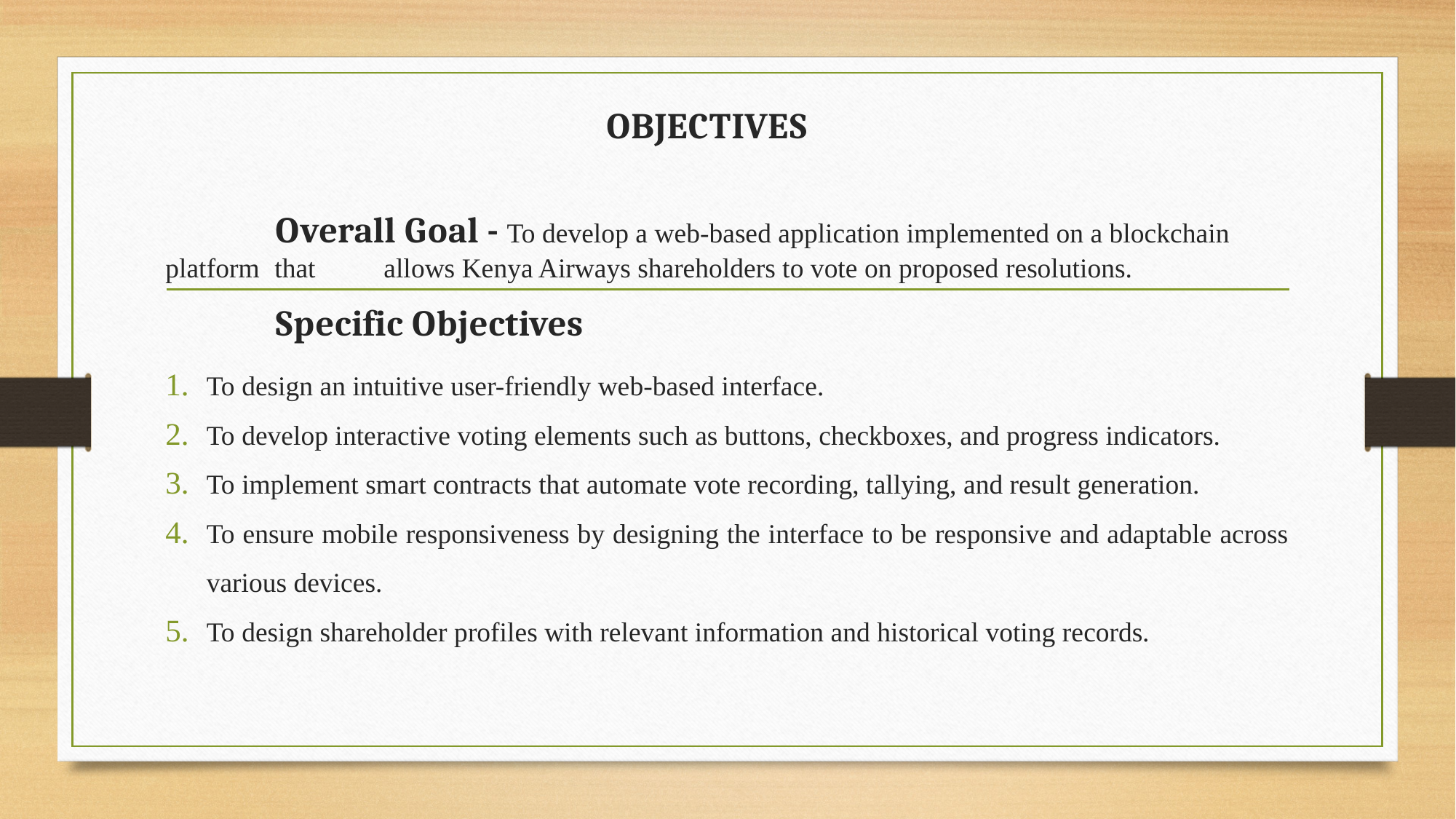

# OBJECTIVES
	Overall Goal - To develop a web-based application implemented on a blockchain platform 	that 	allows Kenya Airways shareholders to vote on proposed resolutions.
	Specific Objectives
To design an intuitive user-friendly web-based interface.
To develop interactive voting elements such as buttons, checkboxes, and progress indicators.
To implement smart contracts that automate vote recording, tallying, and result generation.
To ensure mobile responsiveness by designing the interface to be responsive and adaptable across various devices.
To design shareholder profiles with relevant information and historical voting records.